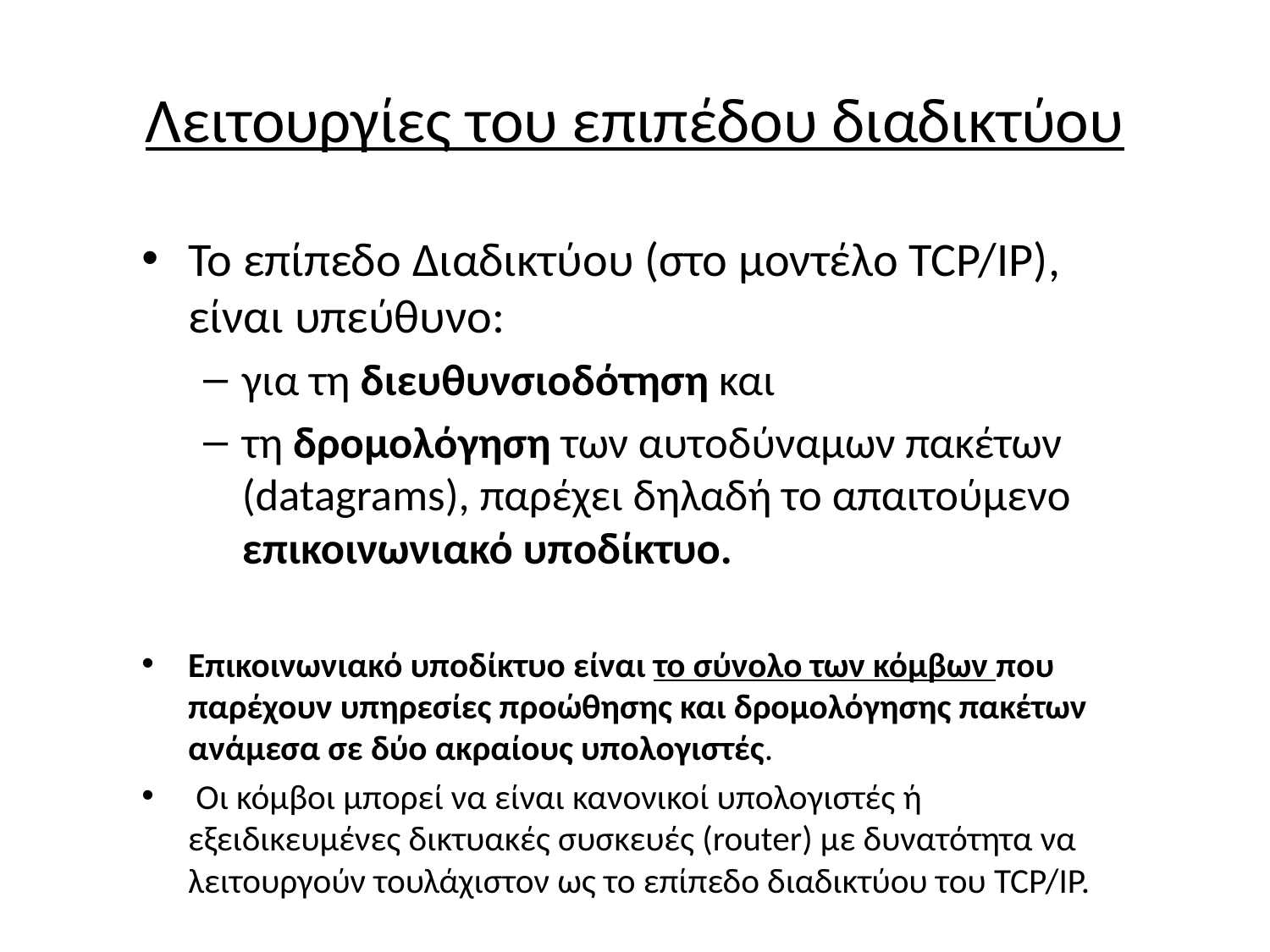

# Λειτουργίες του επιπέδου διαδικτύου
Το επίπεδο Διαδικτύου (στο μοντέλο TCP/IP), είναι υπεύθυνο:
για τη διευθυνσιοδότηση και
τη δρομολόγηση των αυτοδύναμων πακέτων (datagrams), παρέχει δηλαδή το απαιτούμενο επικοινωνιακό υποδίκτυο.

Επικοινωνιακό υποδίκτυο είναι το σύνολο των κόμβων που παρέχουν υπηρεσίες προώθησης και δρομολόγησης πακέτων ανάμεσα σε δύο ακραίους υπολογιστές.
 Οι κόμβοι μπορεί να είναι κανονικοί υπολογιστές ή εξειδικευμένες δικτυακές συσκευές (router) με δυνατότητα να λειτουργούν τουλάχιστον ως το επίπεδο διαδικτύου του TCP/IP.